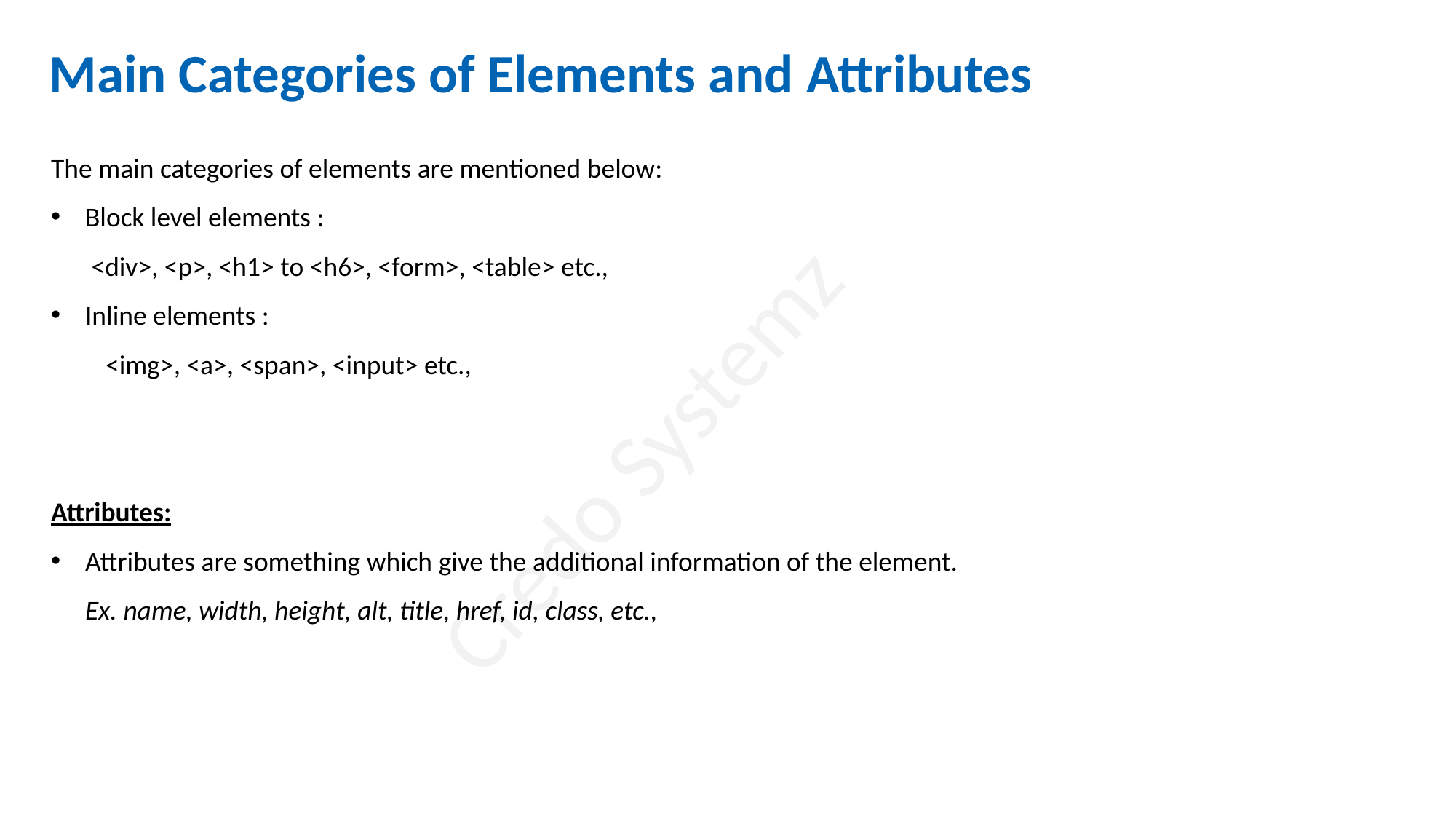

Main Categories of Elements and Attributes
The main categories of elements are mentioned below:
Block level elements :
	 <div>, <p>, <h1> to <h6>, <form>, <table> etc.,
Inline elements :
<img>, <a>, <span>, <input> etc.,

Attributes:
Attributes are something which give the additional information of the element.
	Ex. name, width, height, alt, title, href, id, class, etc.,